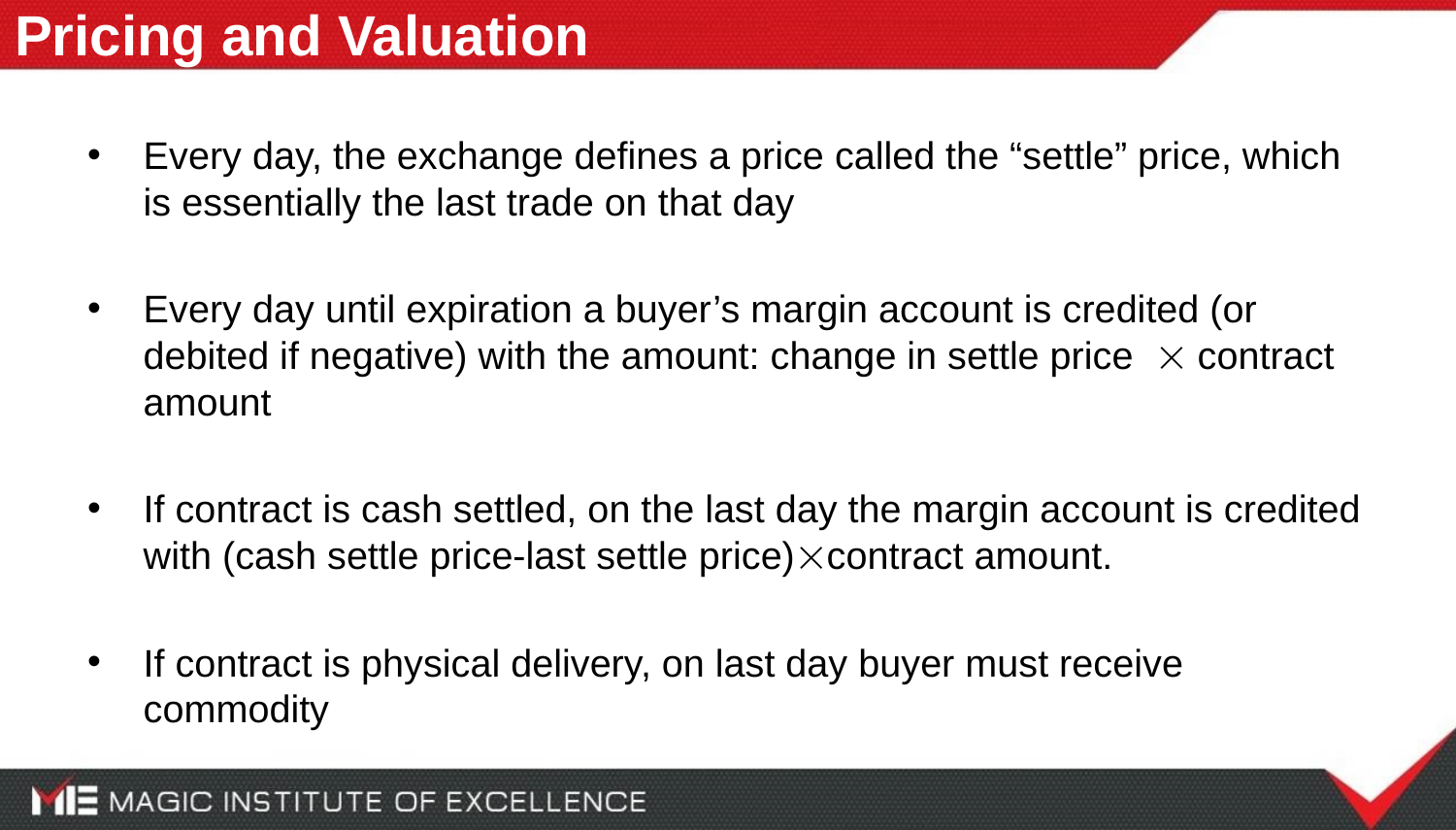

# Pricing and Valuation
Every day, the exchange defines a price called the “settle” price, which is essentially the last trade on that day

Every day until expiration a buyer’s margin account is credited (or debited if negative) with the amount: change in settle price  × contract amount

If contract is cash settled, on the last day the margin account is credited with (cash settle price-last settle price)×contract amount.

If contract is physical delivery, on last day buyer must receive commodity